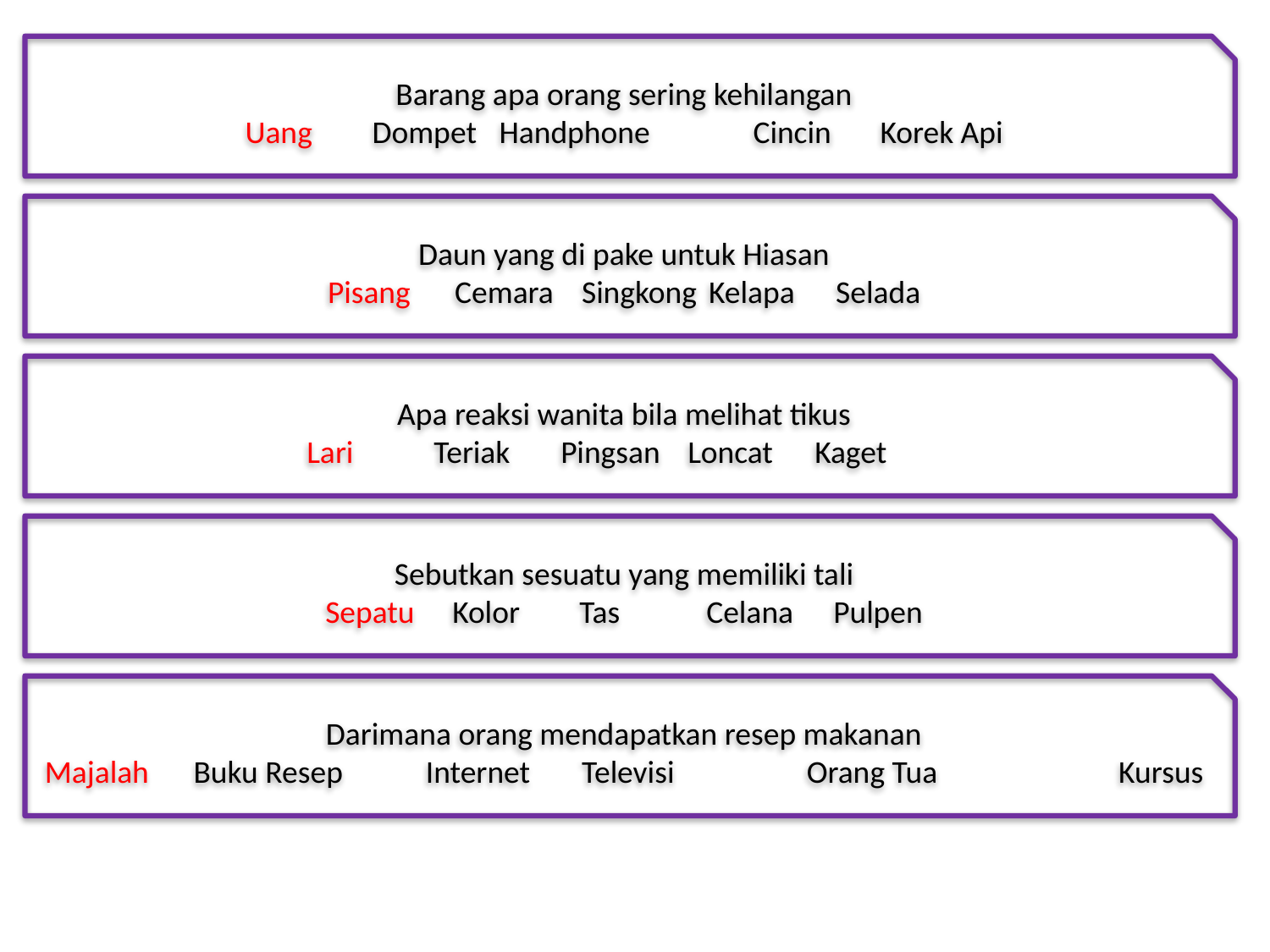

Barang apa orang sering kehilangan
Uang	Dompet	Handphone	Cincin	Korek Api
Daun yang di pake untuk Hiasan
Pisang	Cemara	Singkong	Kelapa	Selada
Apa reaksi wanita bila melihat tikus
Lari	Teriak	Pingsan	Loncat	Kaget
Sebutkan sesuatu yang memiliki tali
Sepatu	Kolor	Tas	Celana	Pulpen
Darimana orang mendapatkan resep makanan
Majalah	   Buku Resep	Internet	    Televisi 	Orang Tua	        Kursus